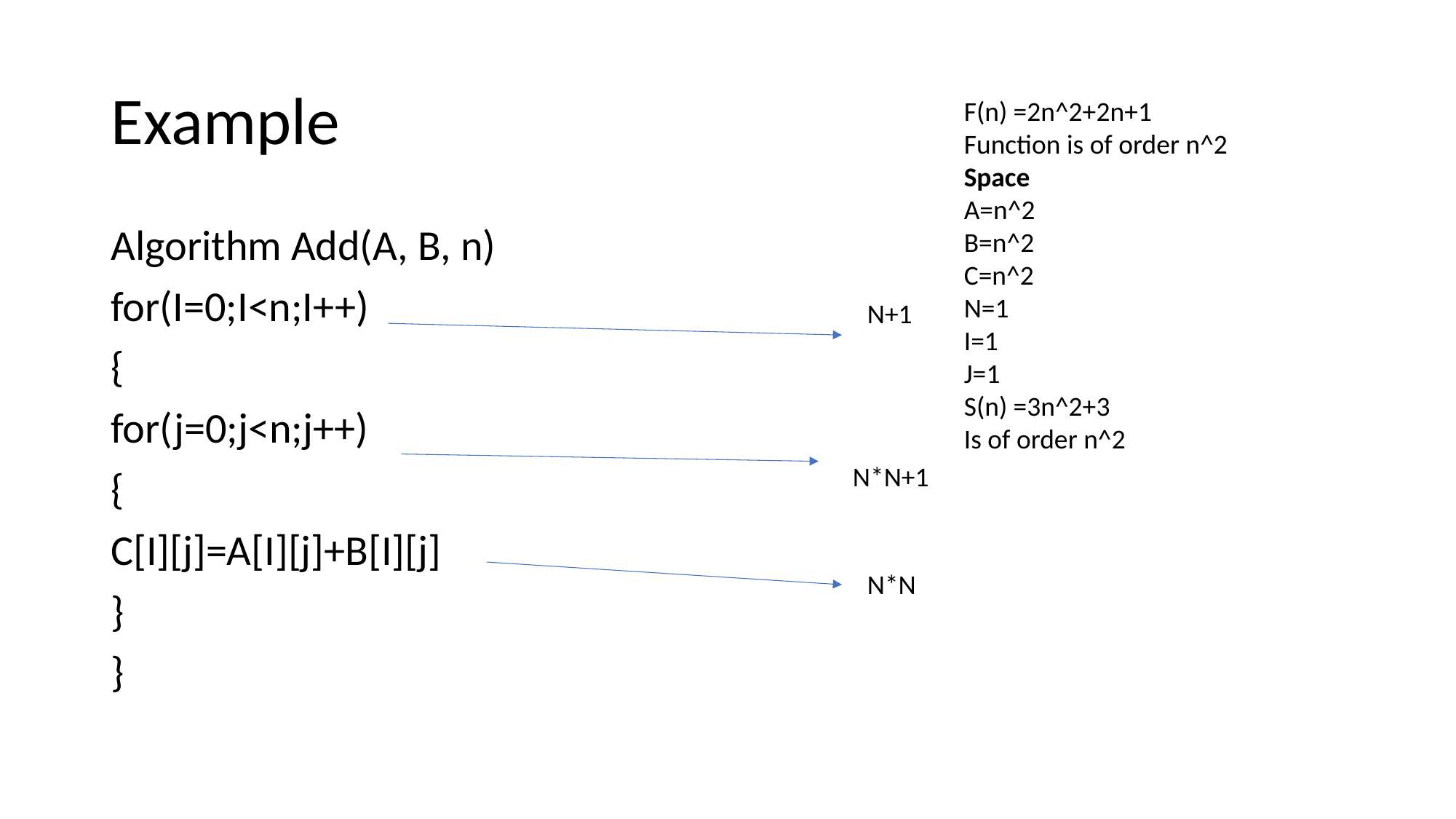

# Example
F(n) =2n^2+2n+1
Function is of order n^2
Space
A=n^2
B=n^2
C=n^2
N=1
I=1
J=1
S(n) =3n^2+3
Is of order n^2

Algorithm Add(A, B, n)
for(I=0;I<n;I++)
{
for(j=0;j<n;j++)
{
C[I][j]=A[I][j]+B[I][j]
}
}
N+1
N*N+1
N*N